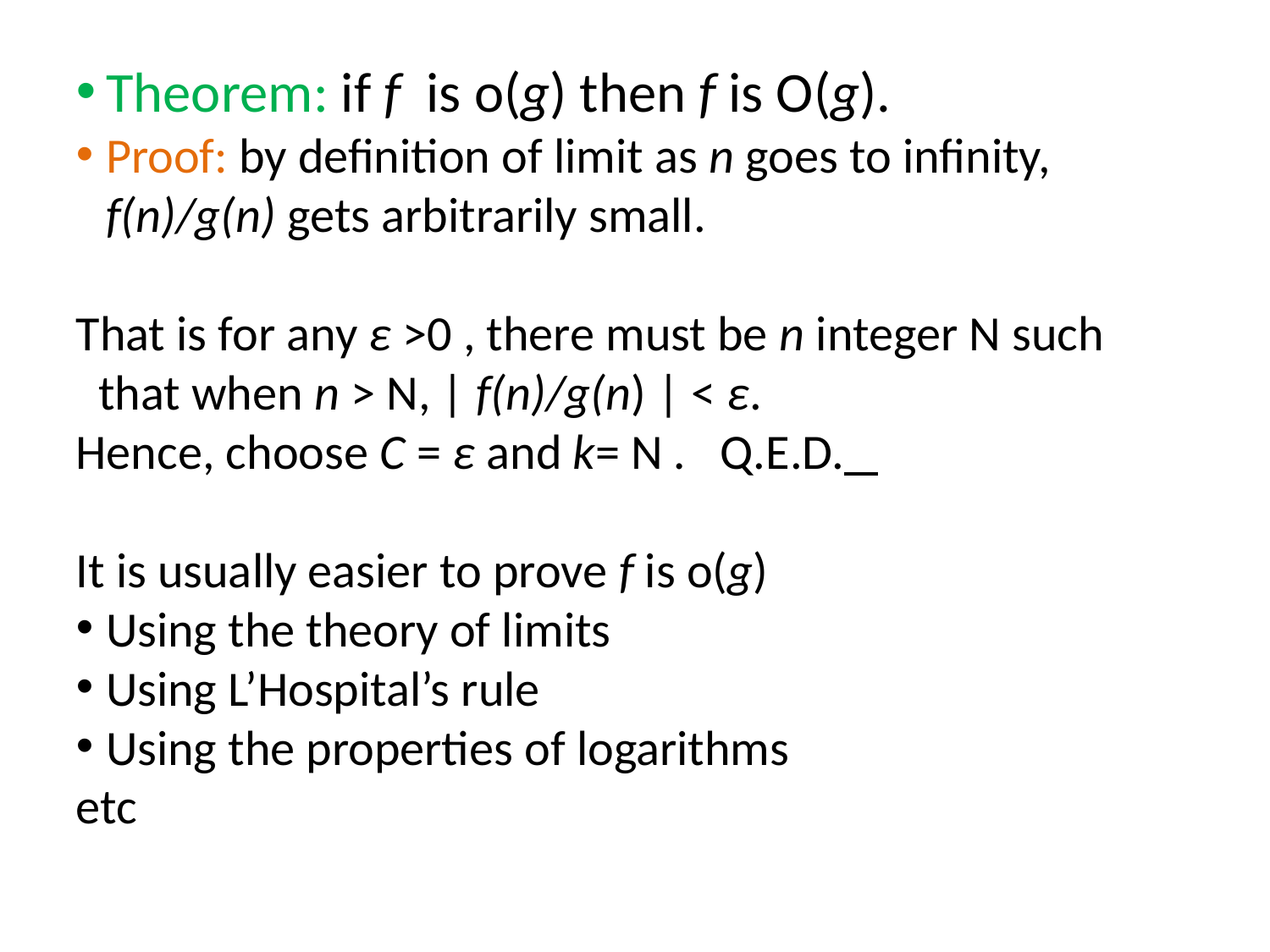

9
Theorem: if f  is o(g) then f is O(g).
Proof: by definition of limit as n goes to infinity,   f(n)/g(n) gets arbitrarily small.

That is for any ε >0 , there must be n integer N such
  that when n > N, | f(n)/g(n) | < ε.
Hence, choose C = ε and k= N .   Q.E.D.

It is usually easier to prove f is o(g)
Using the theory of limits
Using L’Hospital’s rule
Using the properties of logarithms
etc